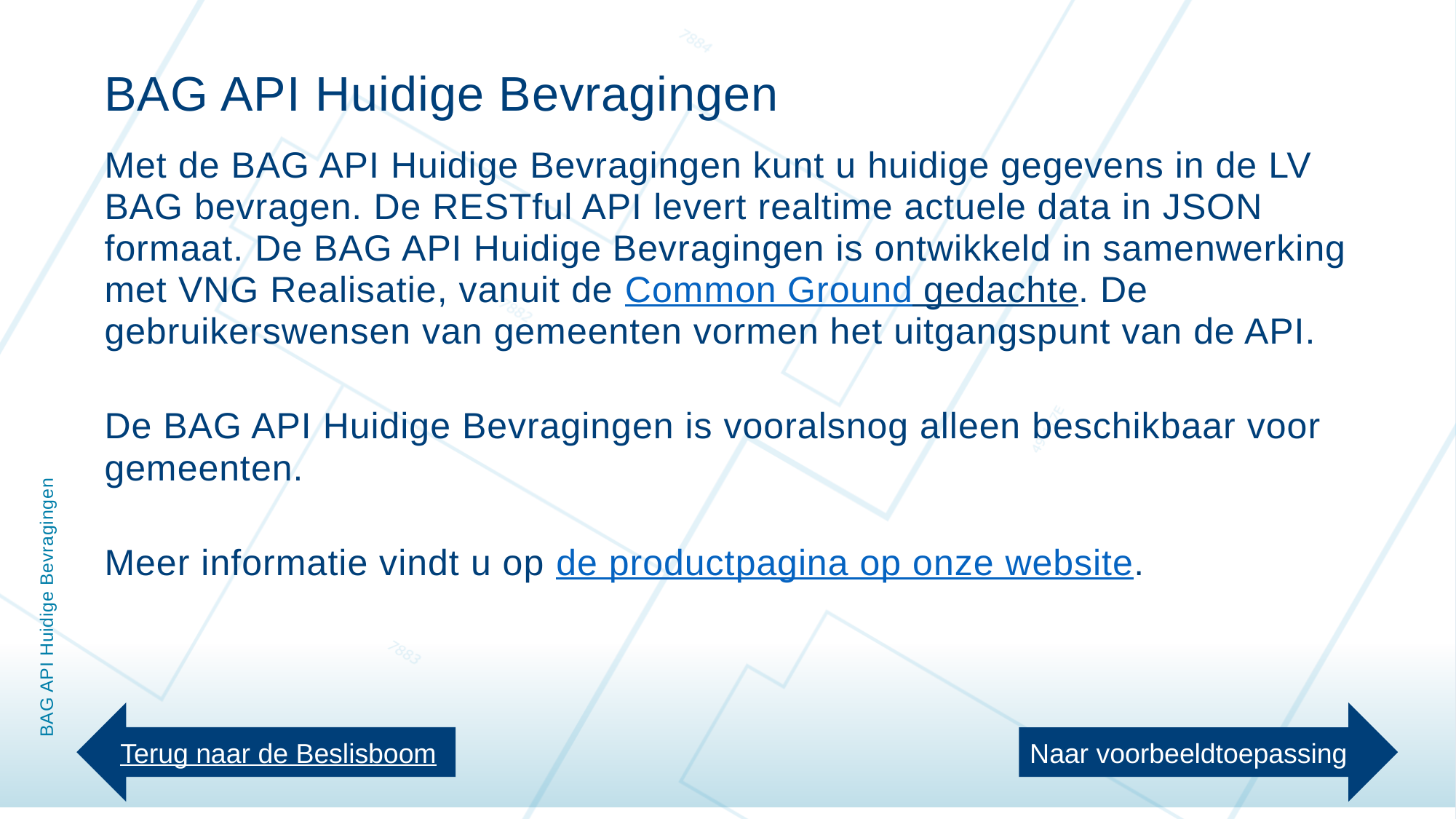

BAG API Huidige Bevragingen

Met de BAG API Huidige Bevragingen kunt u huidige gegevens in de LV BAG bevragen. De RESTful API levert realtime actuele data in JSON formaat. De BAG API Huidige Bevragingen is ontwikkeld in samenwerking met VNG Realisatie, vanuit de Common Ground gedachte. De gebruikerswensen van gemeenten vormen het uitgangspunt van de API.

De BAG API Huidige Bevragingen is vooralsnog alleen beschikbaar voor gemeenten.

Meer informatie vindt u op de productpagina op onze website.

# BAG API Huidige Bevragingen
Terug naar de Beslisboom

Naar voorbeeldtoepassing